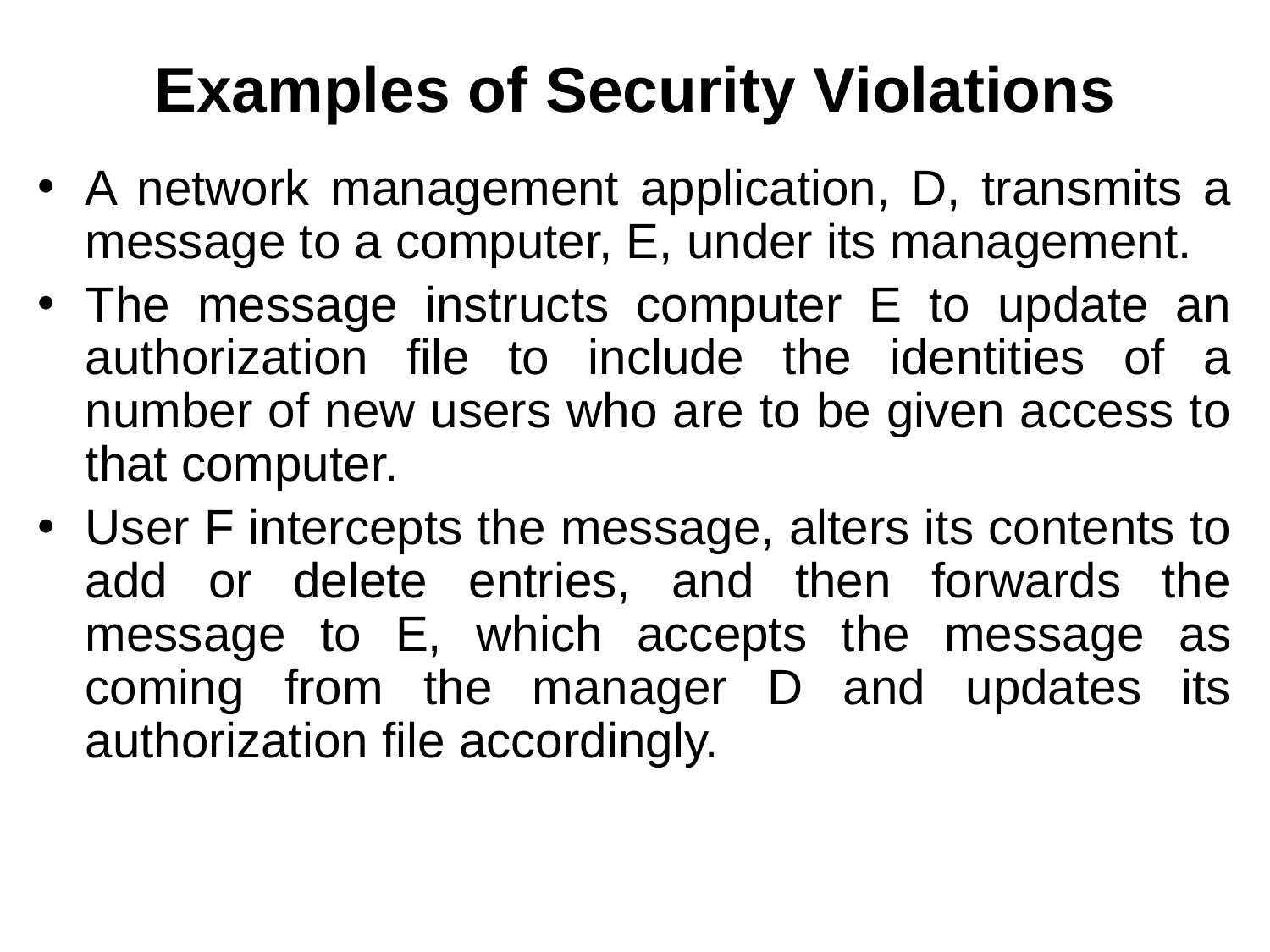

# Examples of Security Violations
A network management application, D, transmits a message to a computer, E, under its management.
The message instructs computer E to update an authorization file to include the identities of a number of new users who are to be given access to that computer.
User F intercepts the message, alters its contents to add or delete entries, and then forwards the message to E, which accepts the message as coming from the manager D and updates its authorization file accordingly.